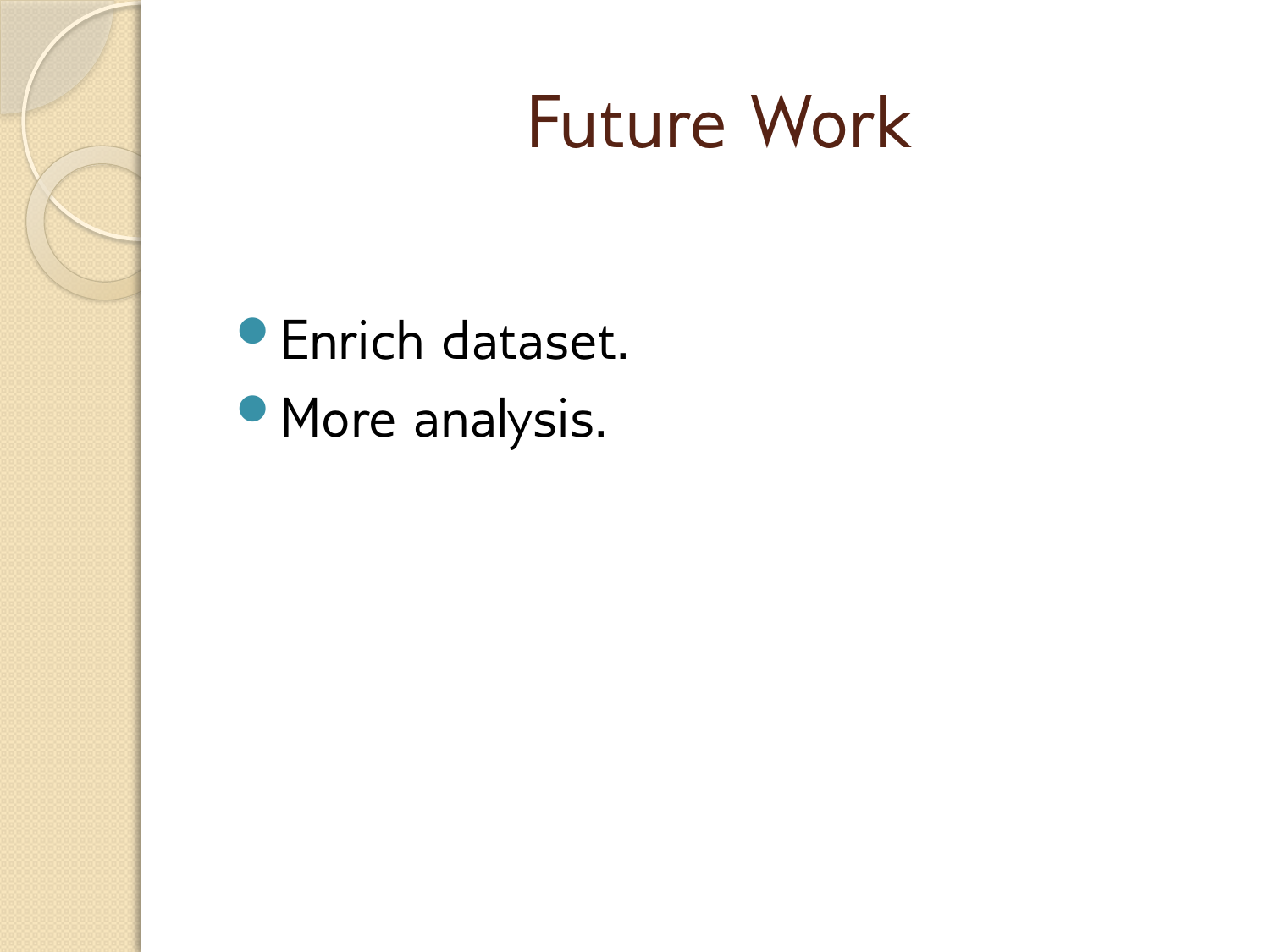

# Future Work
Enrich dataset.
More analysis.